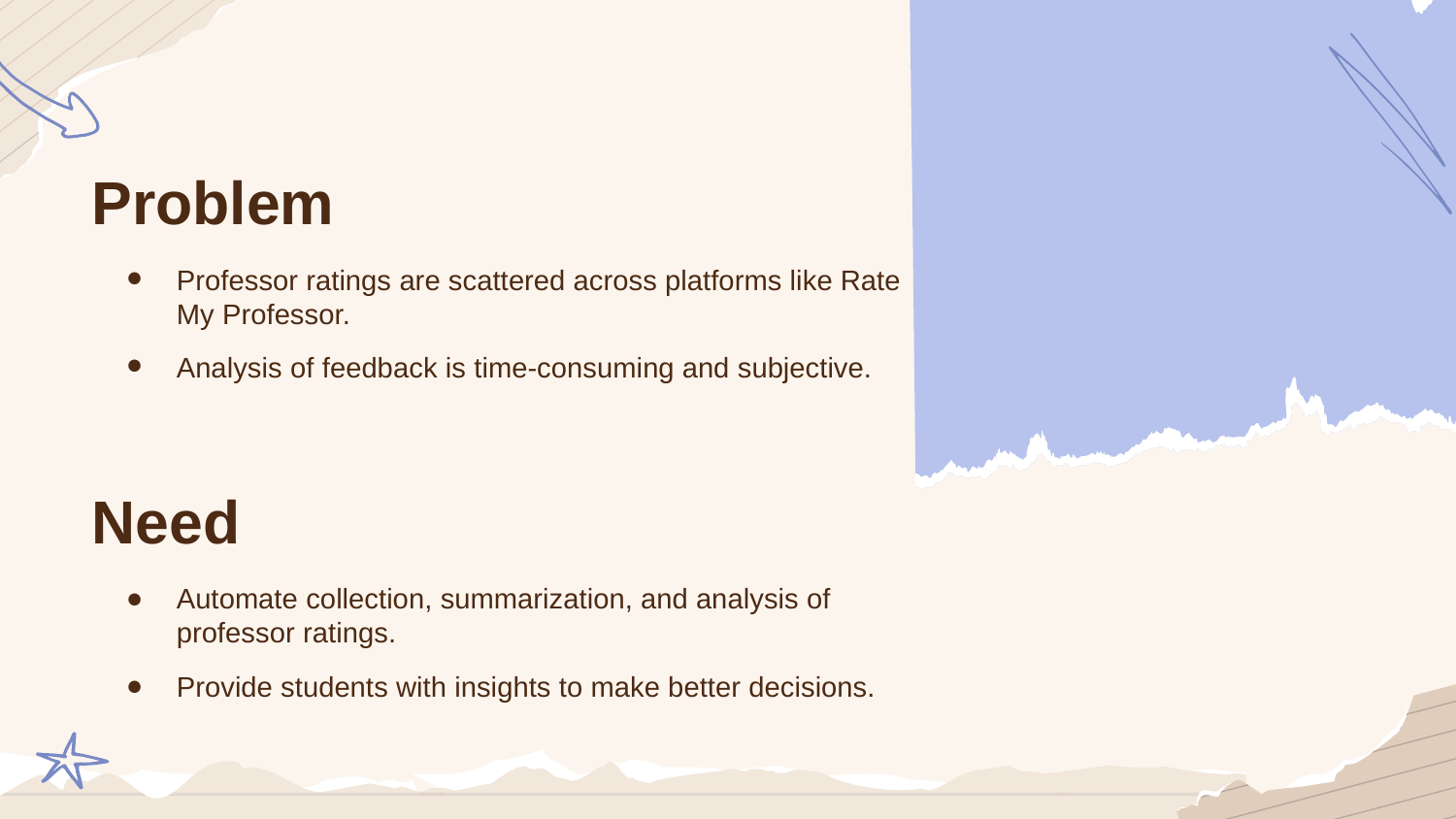

# Problem
Professor ratings are scattered across platforms like Rate My Professor.
Analysis of feedback is time-consuming and subjective.

Need
Automate collection, summarization, and analysis of professor ratings.
Provide students with insights to make better decisions.